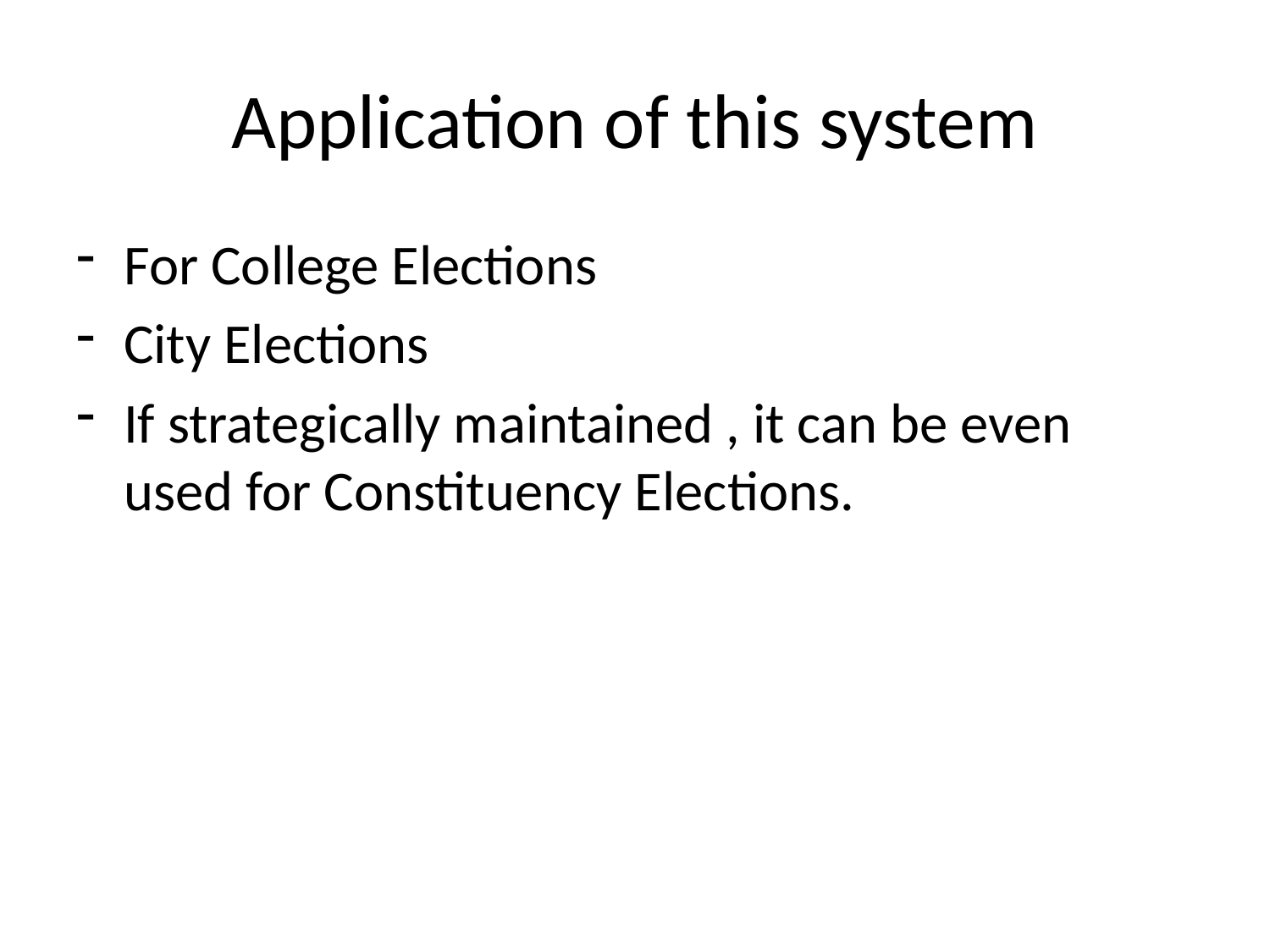

# Application of this system
For College Elections
City Elections
If strategically maintained , it can be even used for Constituency Elections.